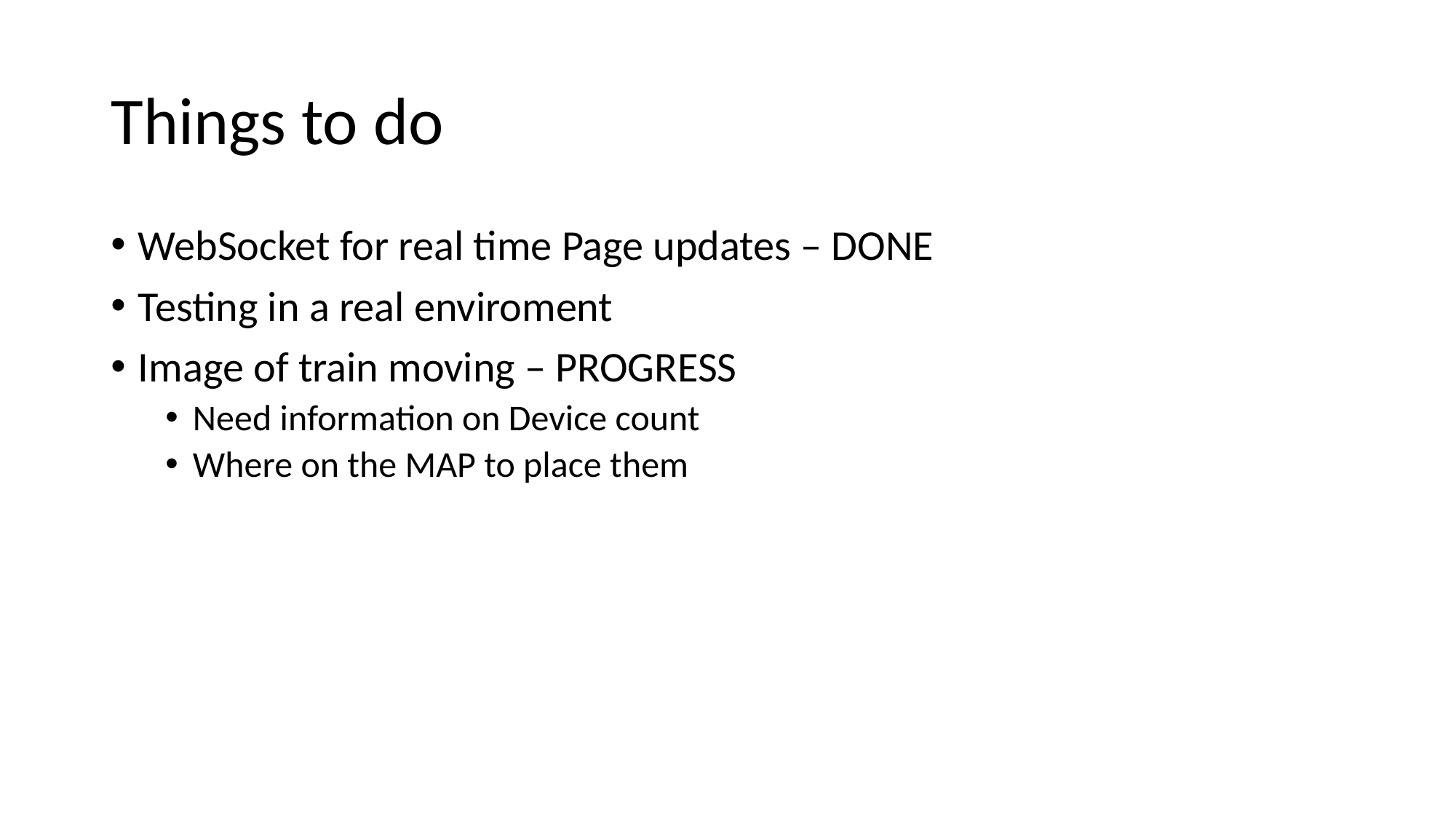

# Things to do
WebSocket for real time Page updates – DONE
Testing in a real enviroment
Image of train moving – PROGRESS
Need information on Device count
Where on the MAP to place them